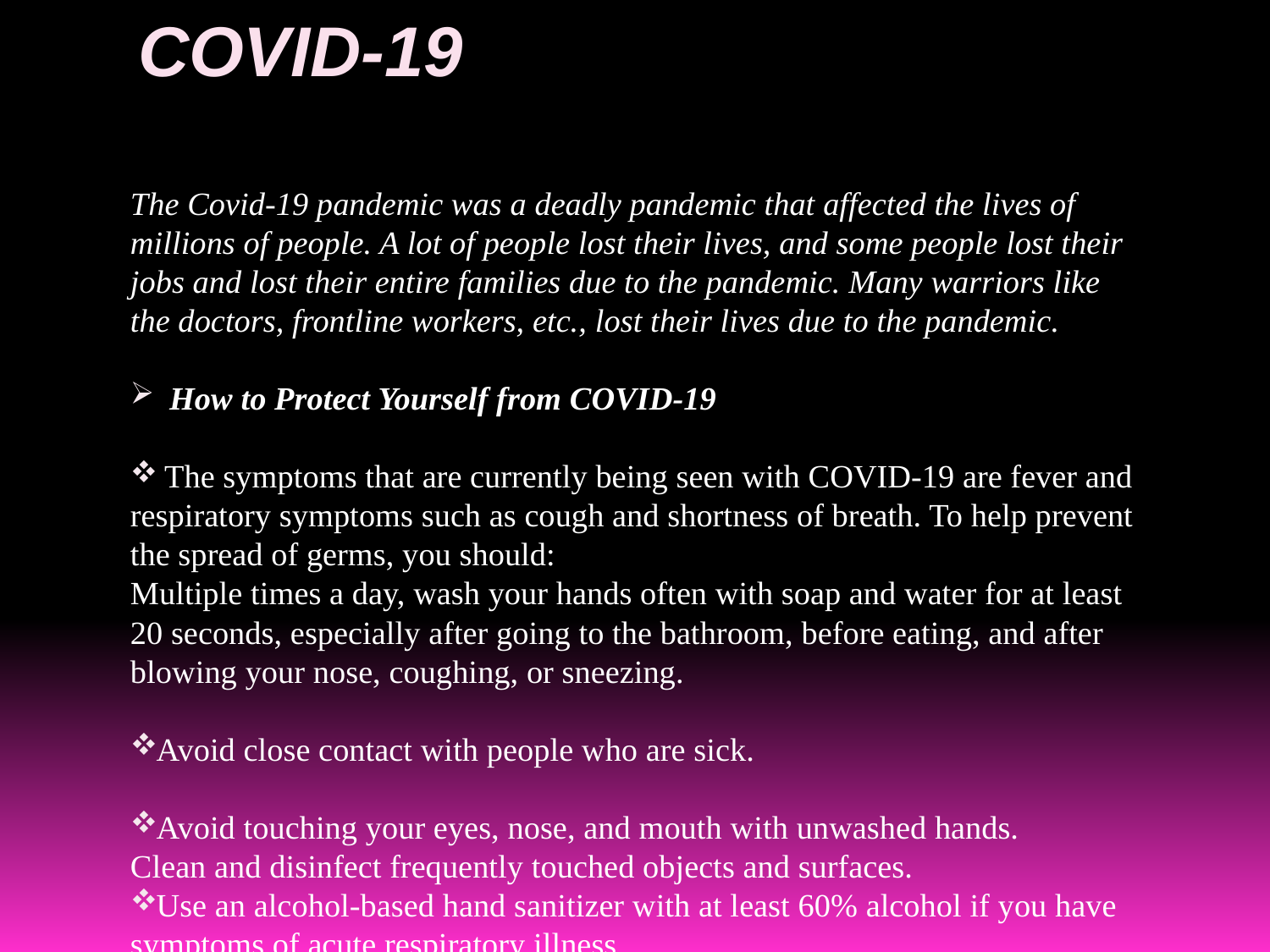

# COVID-19

The Covid-19 pandemic was a deadly pandemic that affected the lives of millions of people. A lot of people lost their lives, and some people lost their jobs and lost their entire families due to the pandemic. Many warriors like the doctors, frontline workers, etc., lost their lives due to the pandemic.

  How to Protect Yourself from COVID-19

 The symptoms that are currently being seen with COVID-19 are fever and respiratory symptoms such as cough and shortness of breath. To help prevent the spread of germs, you should:
Multiple times a day, wash your hands often with soap and water for at least 20 seconds, especially after going to the bathroom, before eating, and after blowing your nose, coughing, or sneezing.

Avoid close contact with people who are sick.

Avoid touching your eyes, nose, and mouth with unwashed hands.
Clean and disinfect frequently touched objects and surfaces.
Use an alcohol-based hand sanitizer with at least 60% alcohol if you have symptoms of acute respiratory illness.

Stay home from work or school until you are free of fever, signs of a fever,